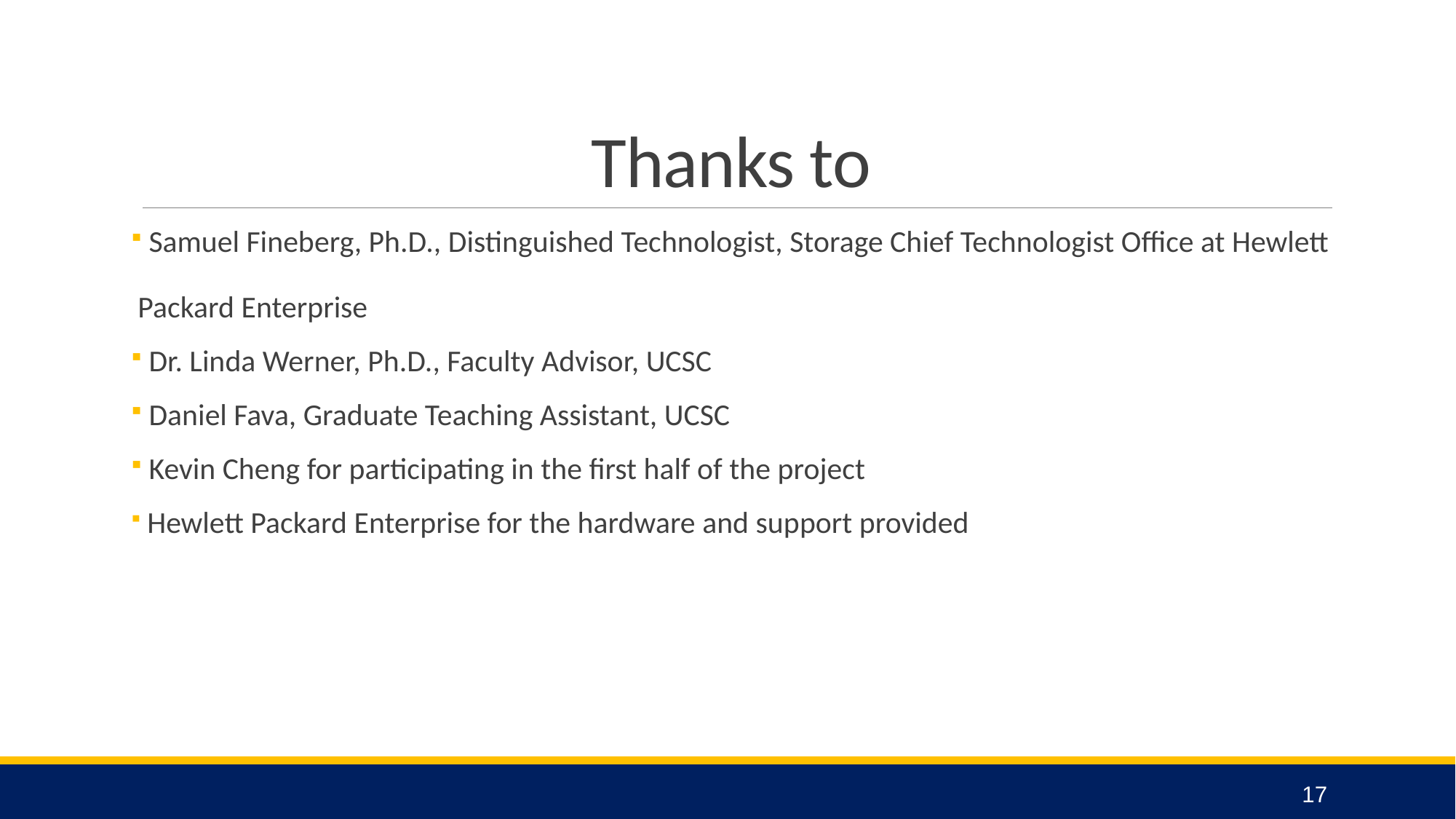

# Thanks to
 Samuel Fineberg, Ph.D., Distinguished Technologist, Storage Chief Technologist Office at Hewlett
 Packard Enterprise
 Dr. Linda Werner, Ph.D., Faculty Advisor, UCSC
 Daniel Fava, Graduate Teaching Assistant, UCSC
 Kevin Cheng for participating in the first half of the project
 Hewlett Packard Enterprise for the hardware and support provided

17